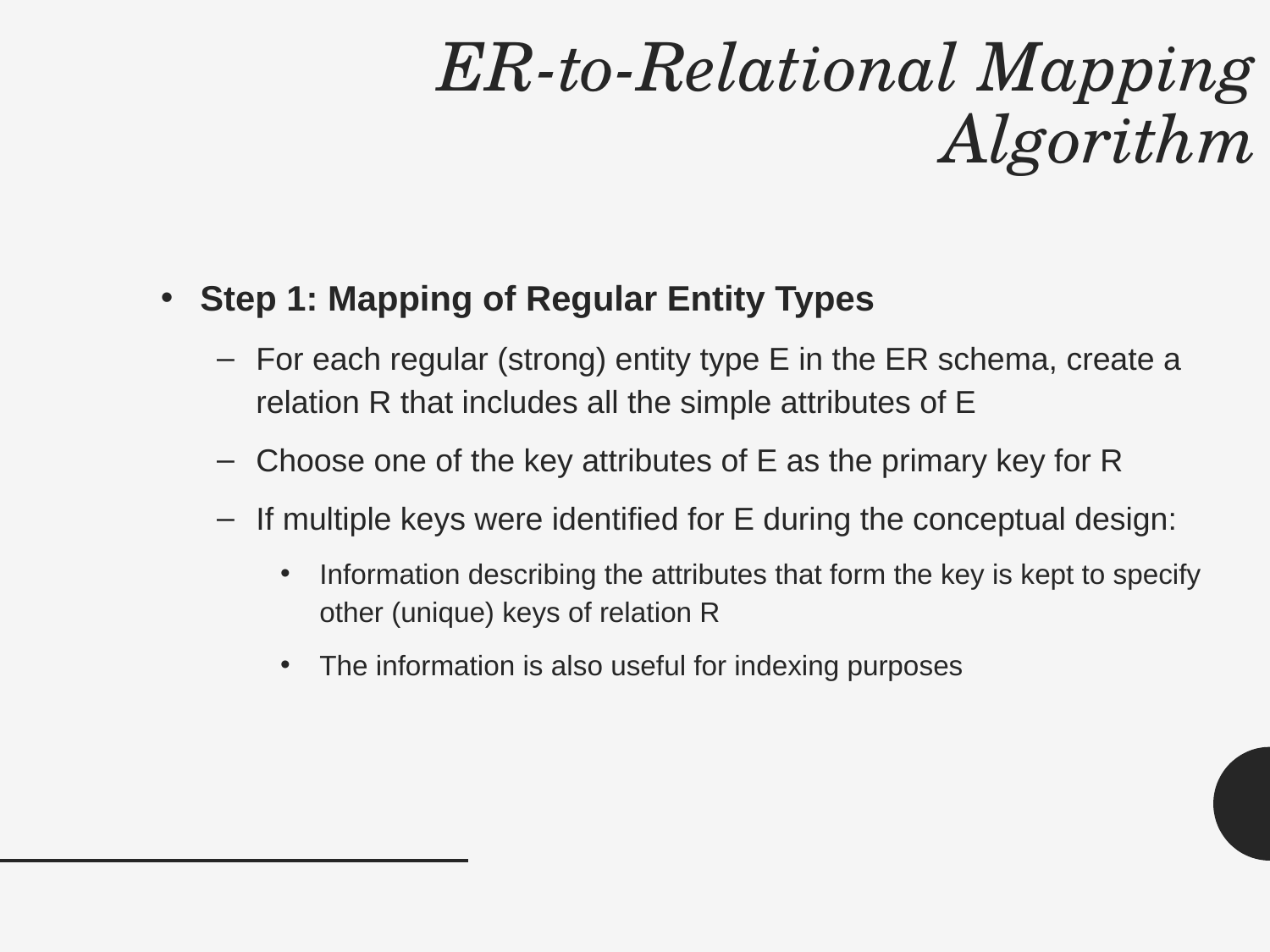

ER-to-Relational Mapping Algorithm
Step 1: Mapping of Regular Entity Types
For each regular (strong) entity type E in the ER schema, create a relation R that includes all the simple attributes of E
Choose one of the key attributes of E as the primary key for R
If multiple keys were identified for E during the conceptual design:
Information describing the attributes that form the key is kept to specify other (unique) keys of relation R
The information is also useful for indexing purposes